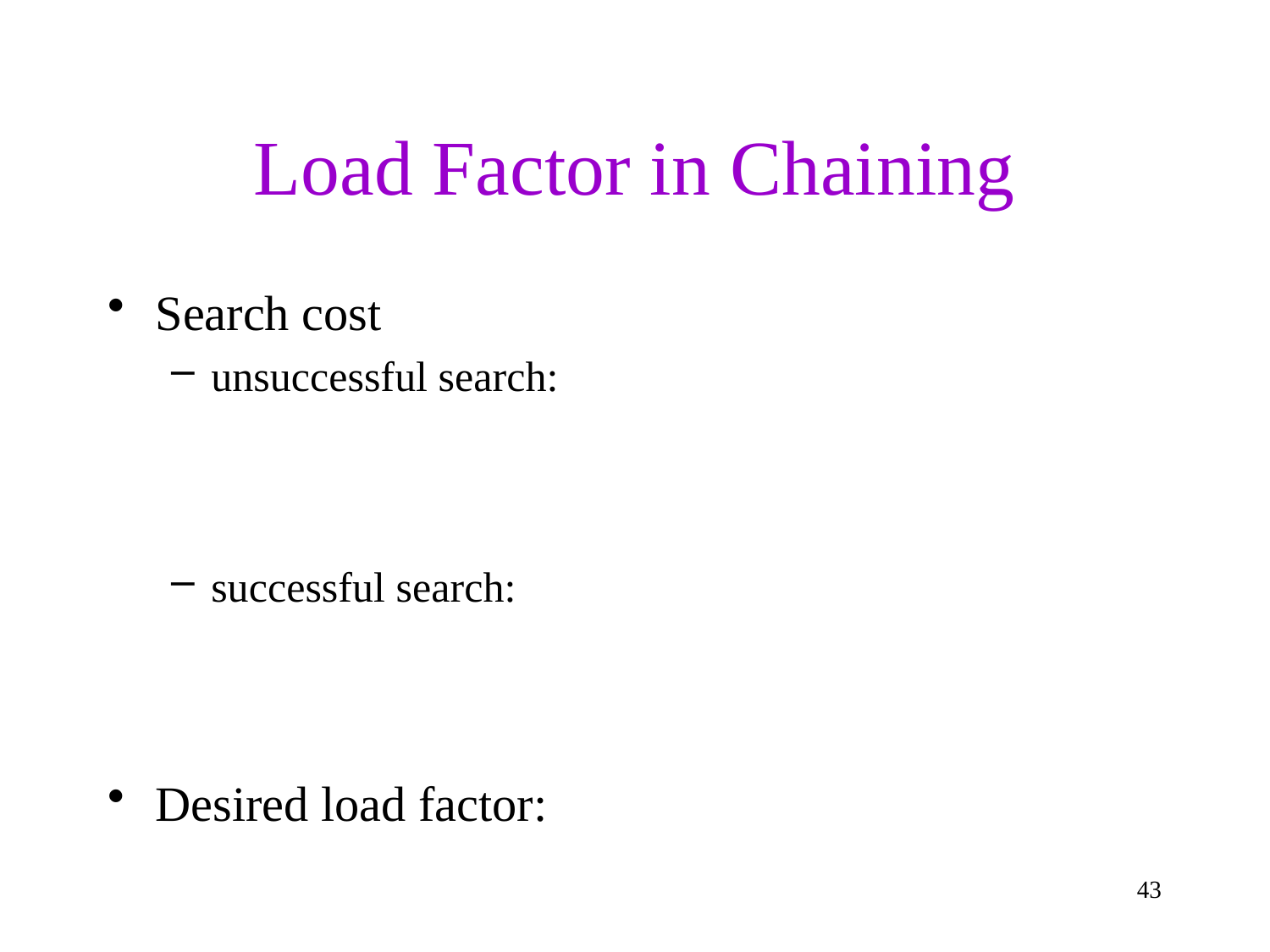

# Load Factor in Chaining
Search cost
unsuccessful search:

successful search:

Desired load factor:
43